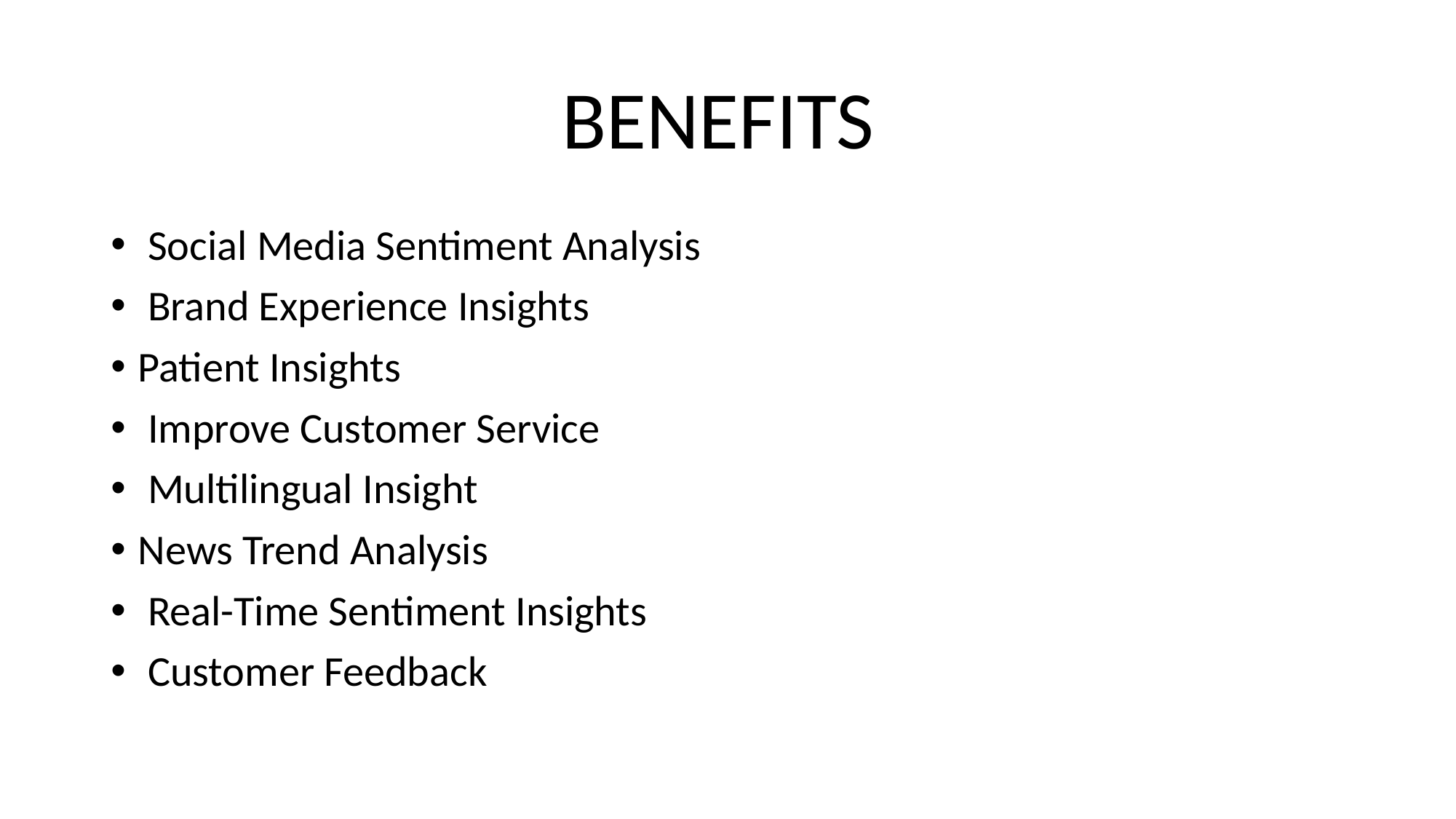

# BENEFITS
 Social Media Sentiment Analysis
 Brand Experience Insights
Patient Insights
 Improve Customer Service
 Multilingual Insight
News Trend Analysis
 Real-Time Sentiment Insights
 Customer Feedback